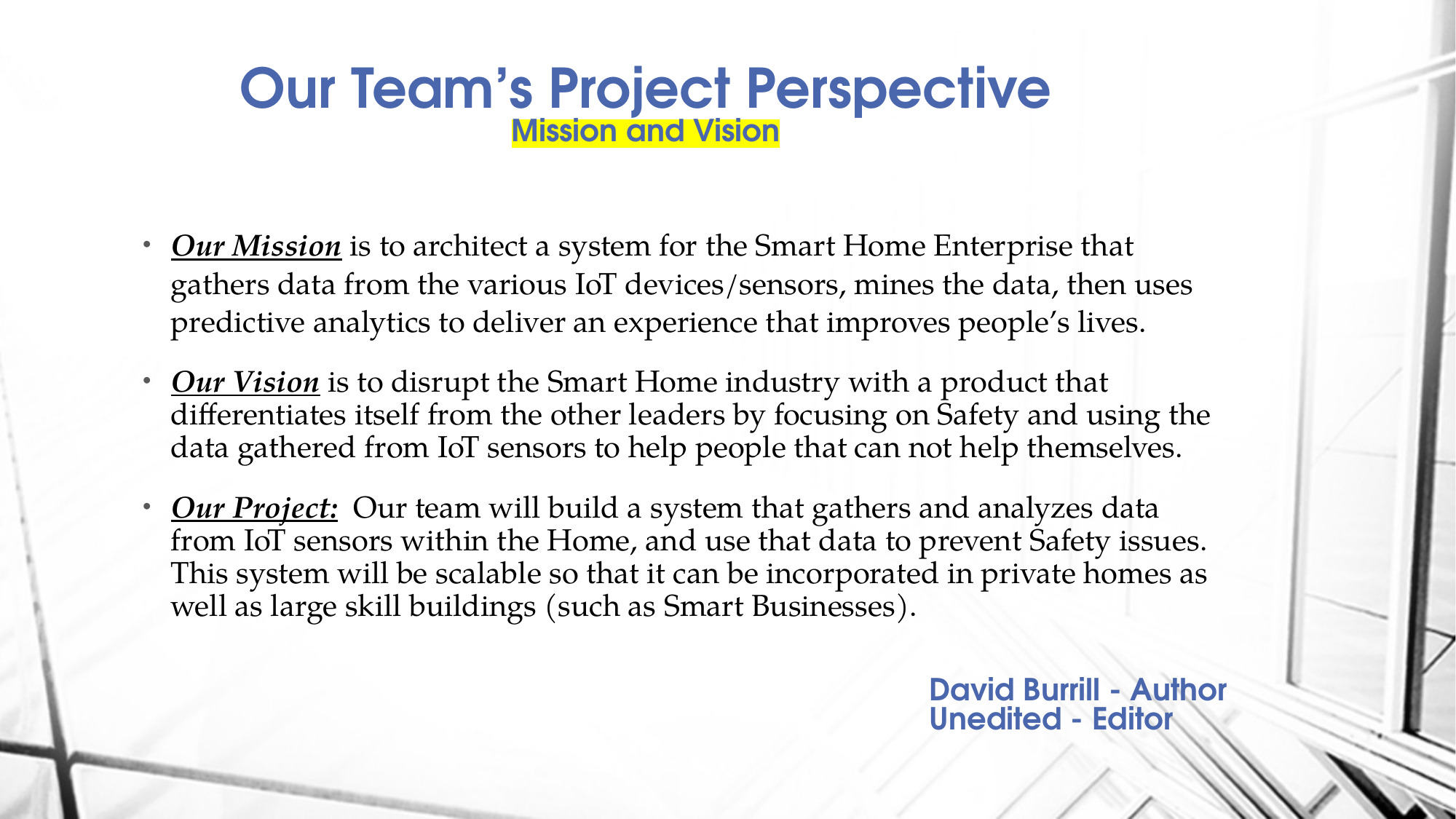

# Our Team’s Project Perspective Mission and Vision
Our Mission is to architect a system for the Smart Home Enterprise that gathers data from the various IoT devices/sensors, mines the data, then uses predictive analytics to deliver an experience that improves people’s lives.
Our Vision is to disrupt the Smart Home industry with a product that differentiates itself from the other leaders by focusing on Safety and using the data gathered from IoT sensors to help people that can not help themselves.
Our Project:  Our team will build a system that gathers and analyzes data from IoT sensors within the Home, and use that data to prevent Safety issues.  This system will be scalable so that it can be incorporated in private homes as well as large skill buildings (such as Smart Businesses).
David Burrill - Author
Unedited - Editor